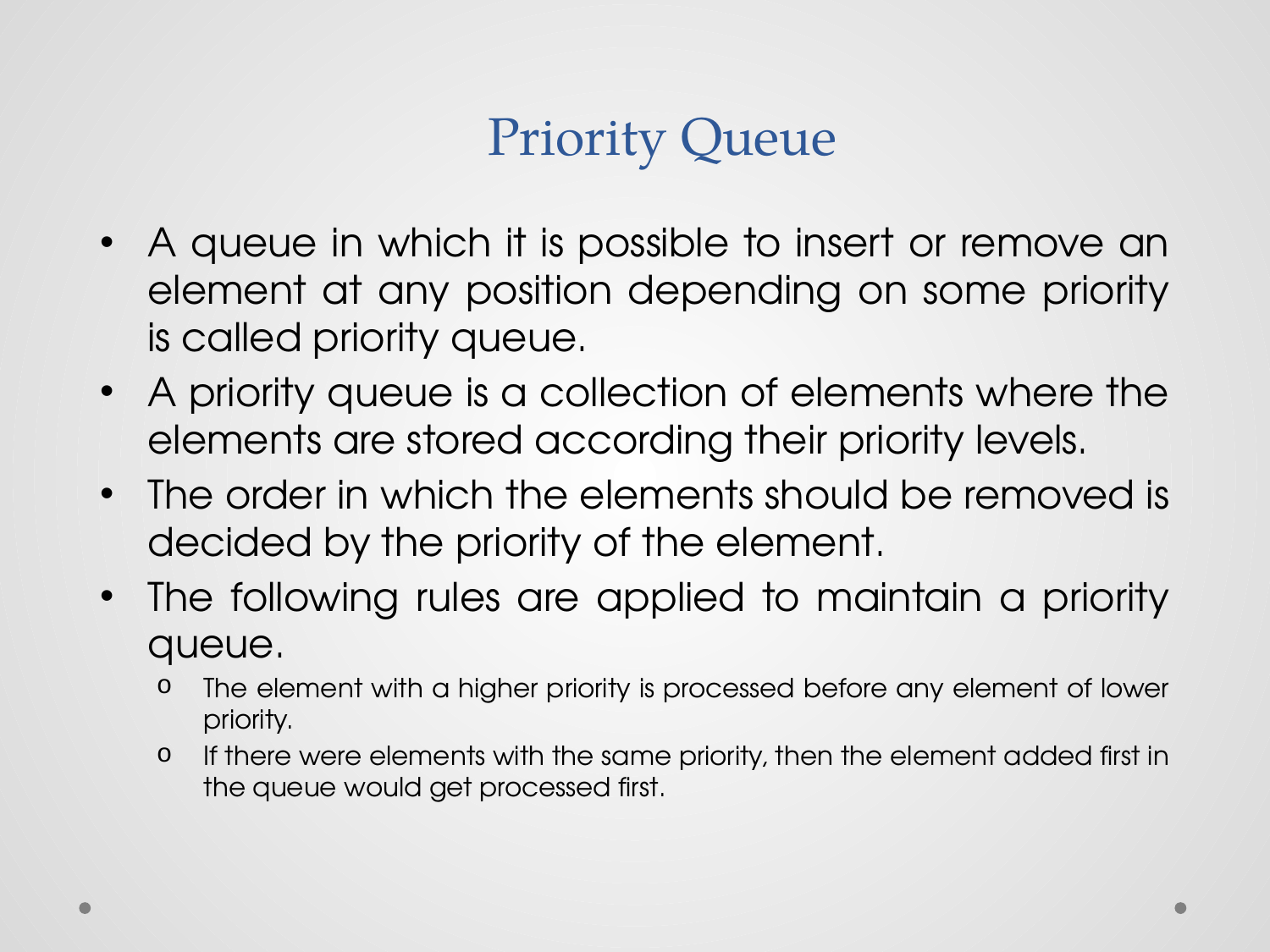

# Priority Queue
A queue in which it is possible to insert or remove an element at any position depending on some priority is called priority queue.
A priority queue is a collection of elements where the elements are stored according their priority levels.
The order in which the elements should be removed is decided by the priority of the element.
The following rules are applied to maintain a priority queue.
The element with a higher priority is processed before any element of lower priority.
If there were elements with the same priority, then the element added first in the queue would get processed first.